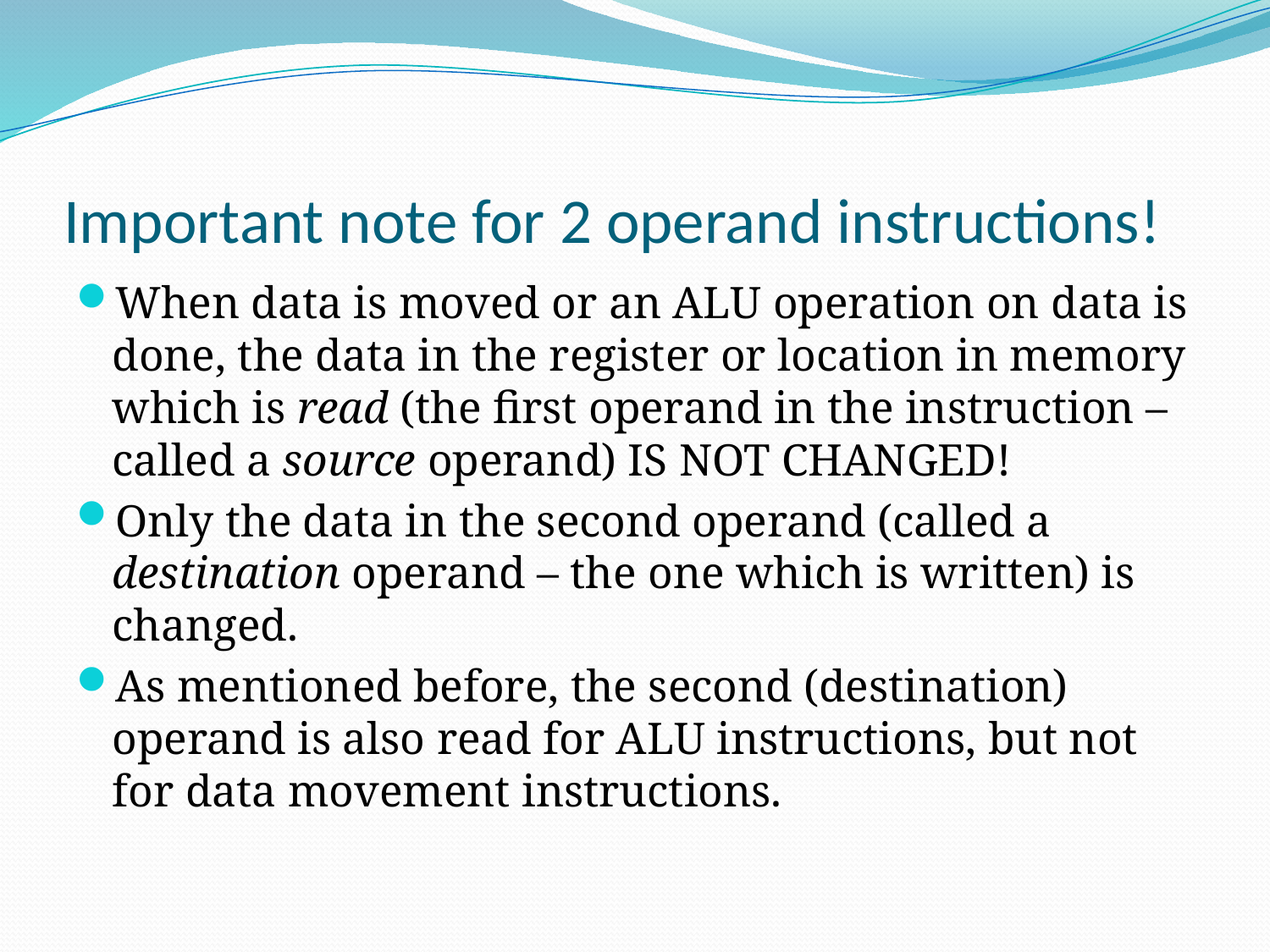

# Important note for 2 operand instructions!
When data is moved or an ALU operation on data is done, the data in the register or location in memory which is read (the first operand in the instruction – called a source operand) IS NOT CHANGED!
Only the data in the second operand (called a destination operand – the one which is written) is changed.
As mentioned before, the second (destination) operand is also read for ALU instructions, but not for data movement instructions.